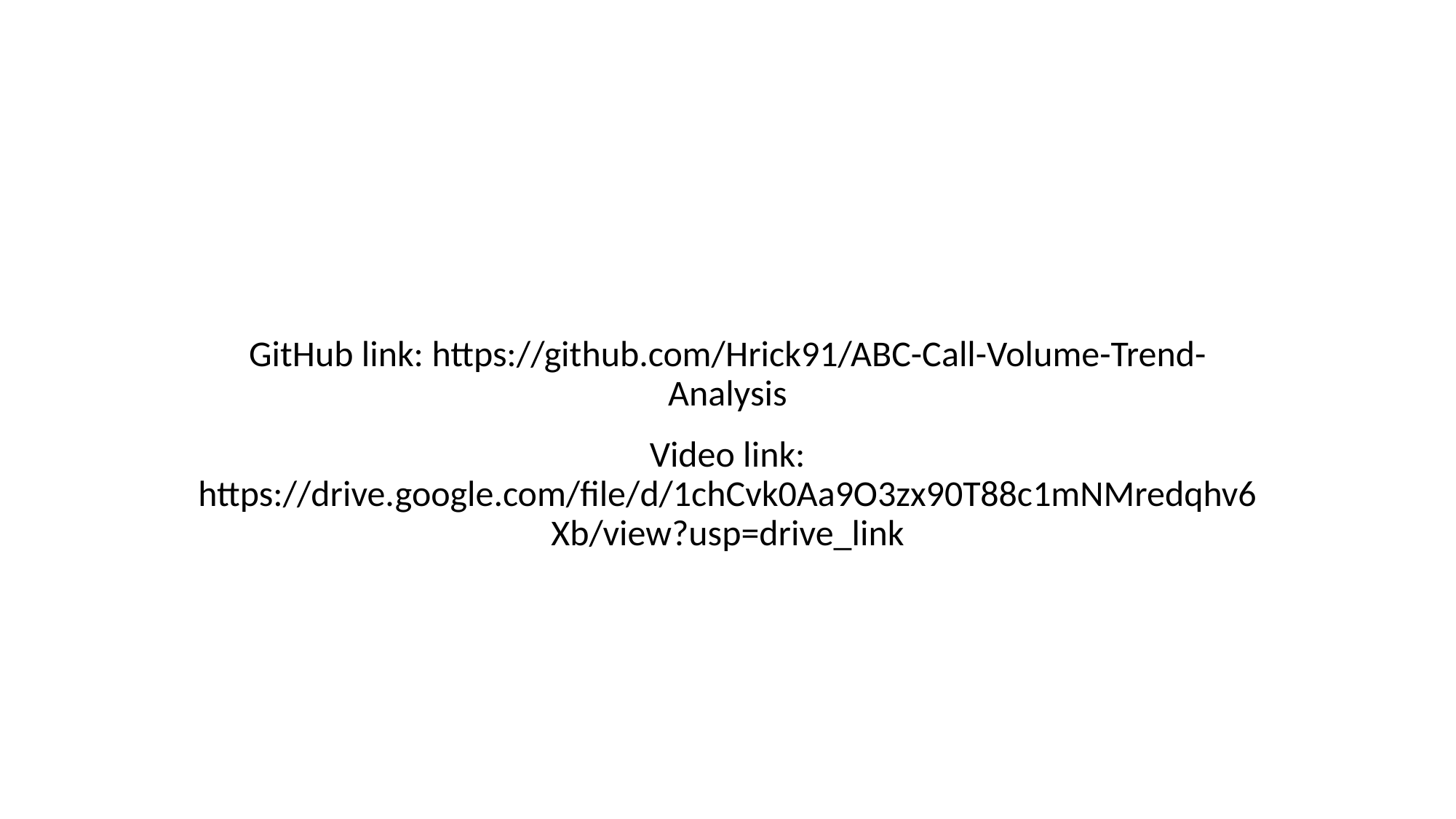

# GitHub link: https://github.com/Hrick91/ABC-Call-Volume-Trend-Analysis
Video link: https://drive.google.com/file/d/1chCvk0Aa9O3zx90T88c1mNMredqhv6Xb/view?usp=drive_link